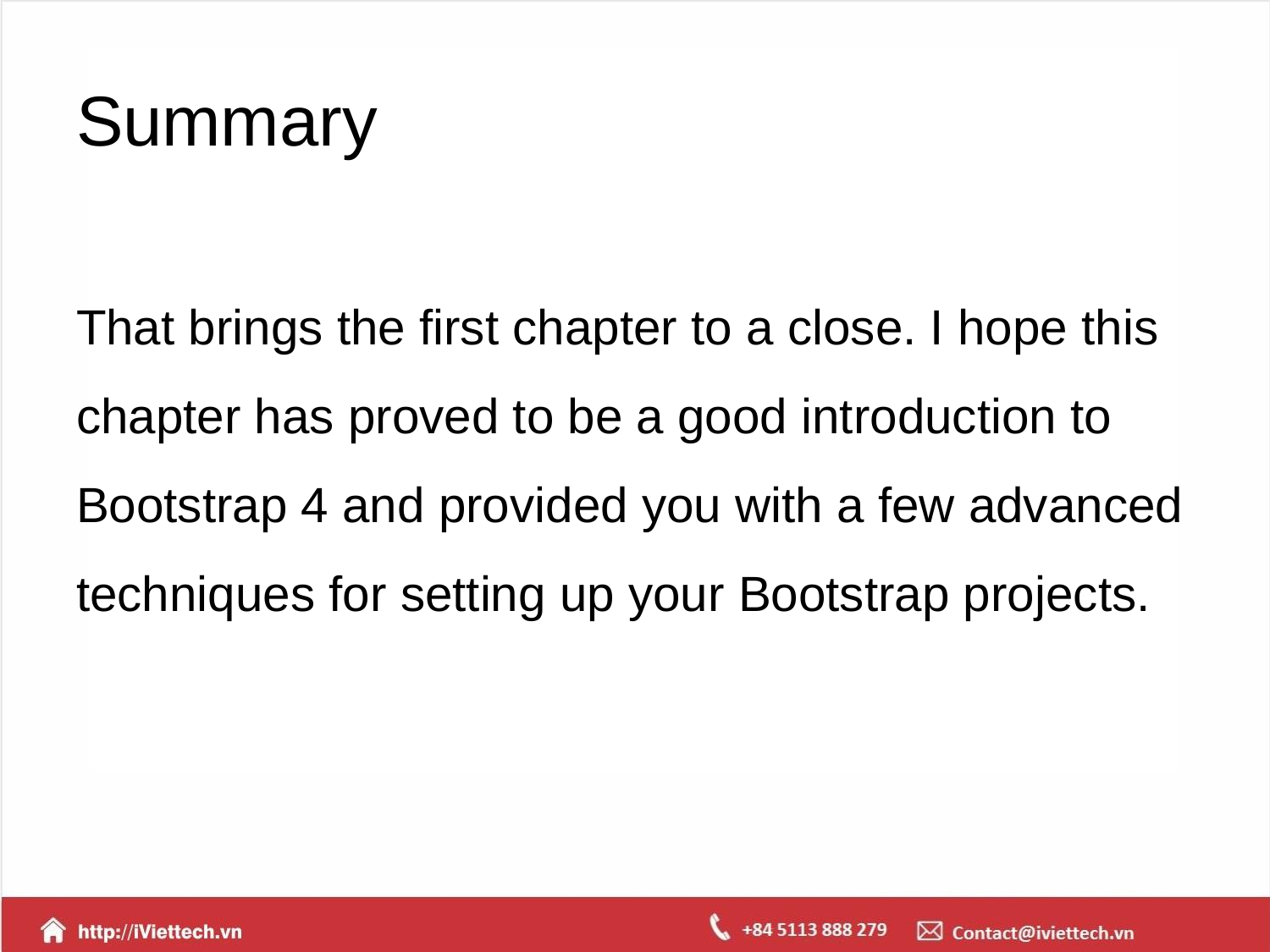

# Summary

That brings the first chapter to a close. I hope this chapter has proved to be a good introduction to Bootstrap 4 and provided you with a few advanced techniques for setting up your Bootstrap projects.